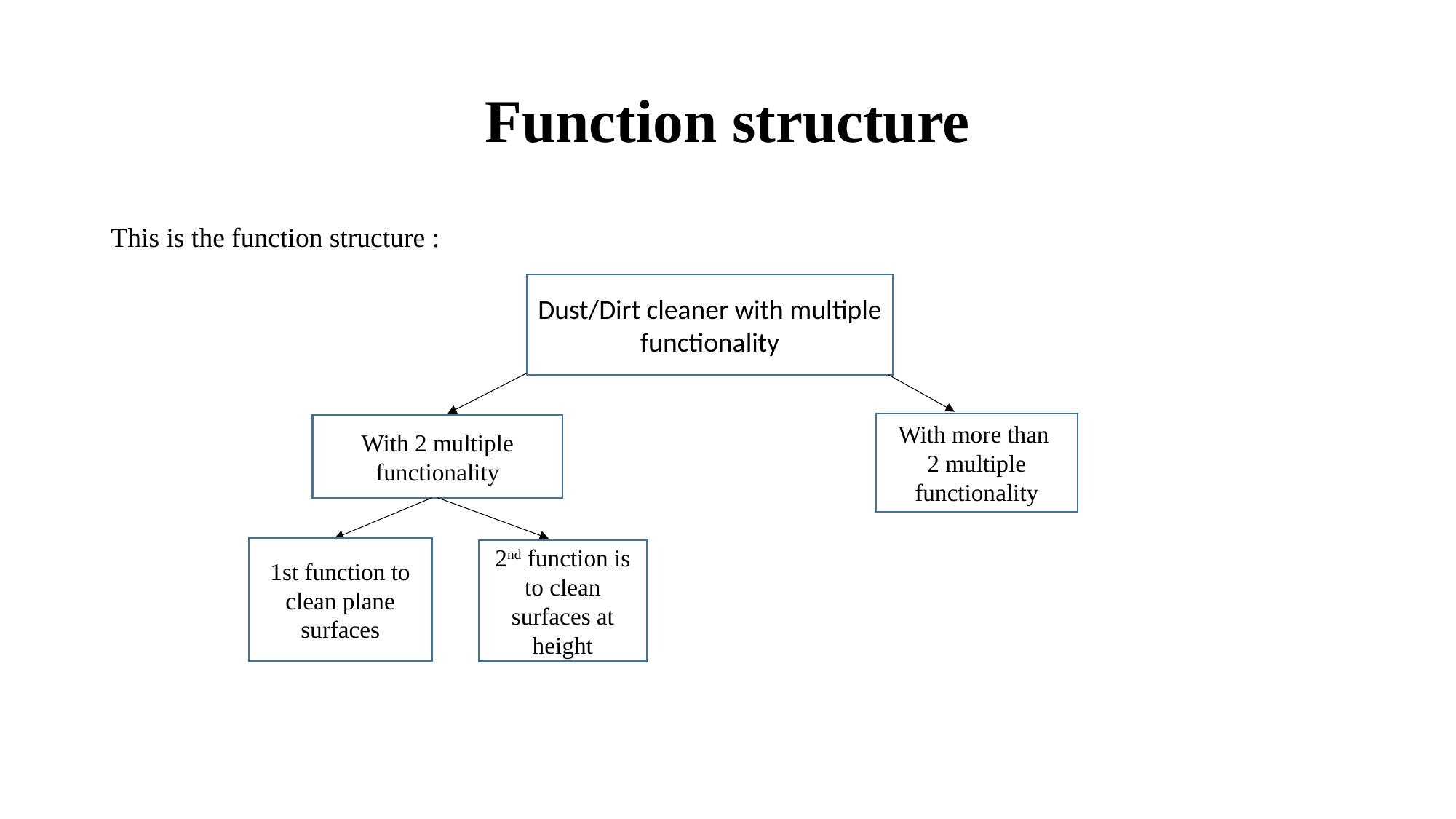

# Function structure
This is the function structure :
Dust/Dirt cleaner with multiple functionality
With more than
2 multiple functionality
With 2 multiple functionality
1st function to clean plane surfaces
2nd function is to clean surfaces at height